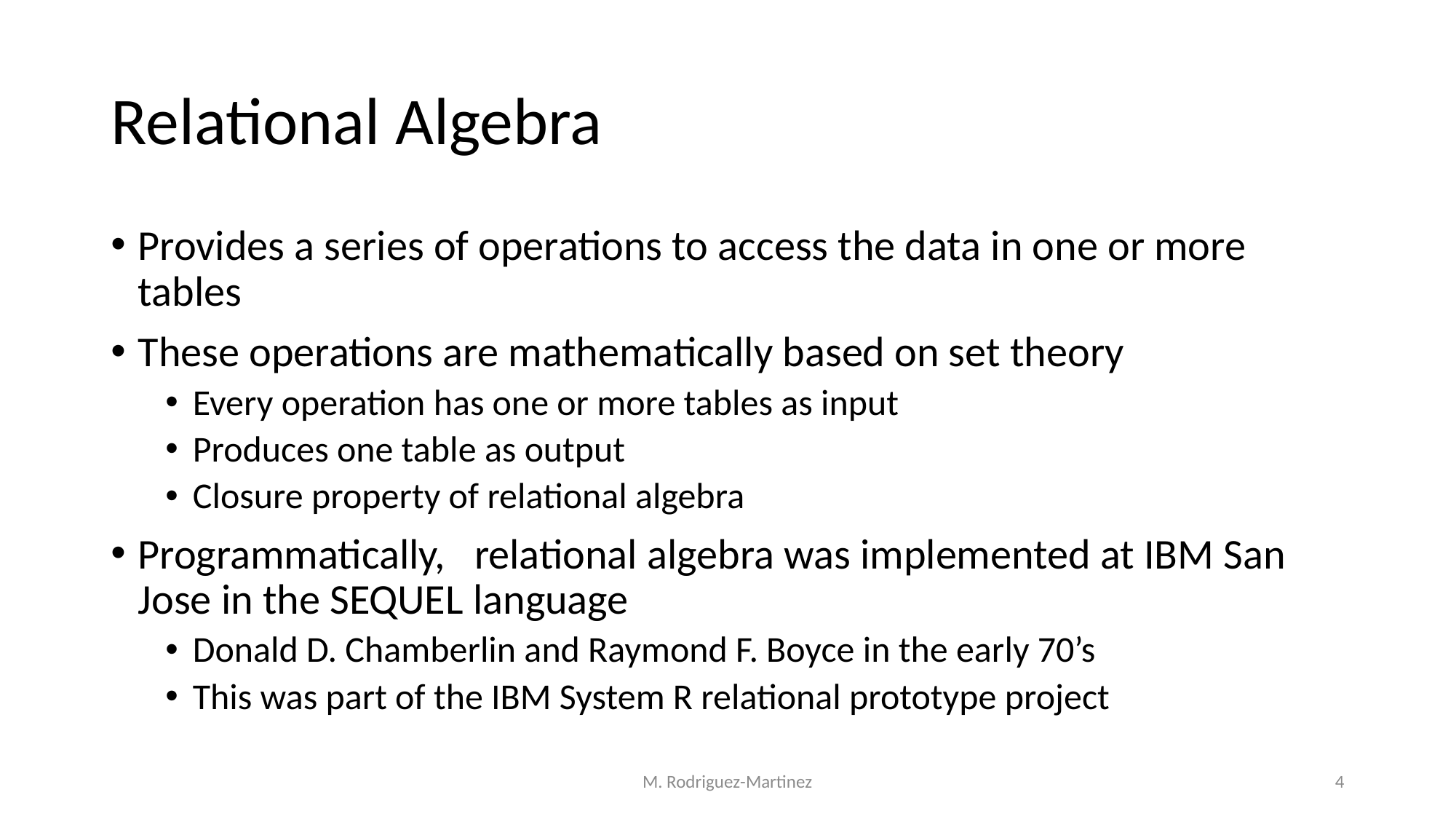

# Relational Algebra
Provides a series of operations to access the data in one or more tables
These operations are mathematically based on set theory
Every operation has one or more tables as input
Produces one table as output
Closure property of relational algebra
Programmatically,   relational algebra was implemented at IBM San Jose in the SEQUEL language
Donald D. Chamberlin and Raymond F. Boyce in the early 70’s
This was part of the IBM System R relational prototype project
M. Rodriguez-Martinez
4